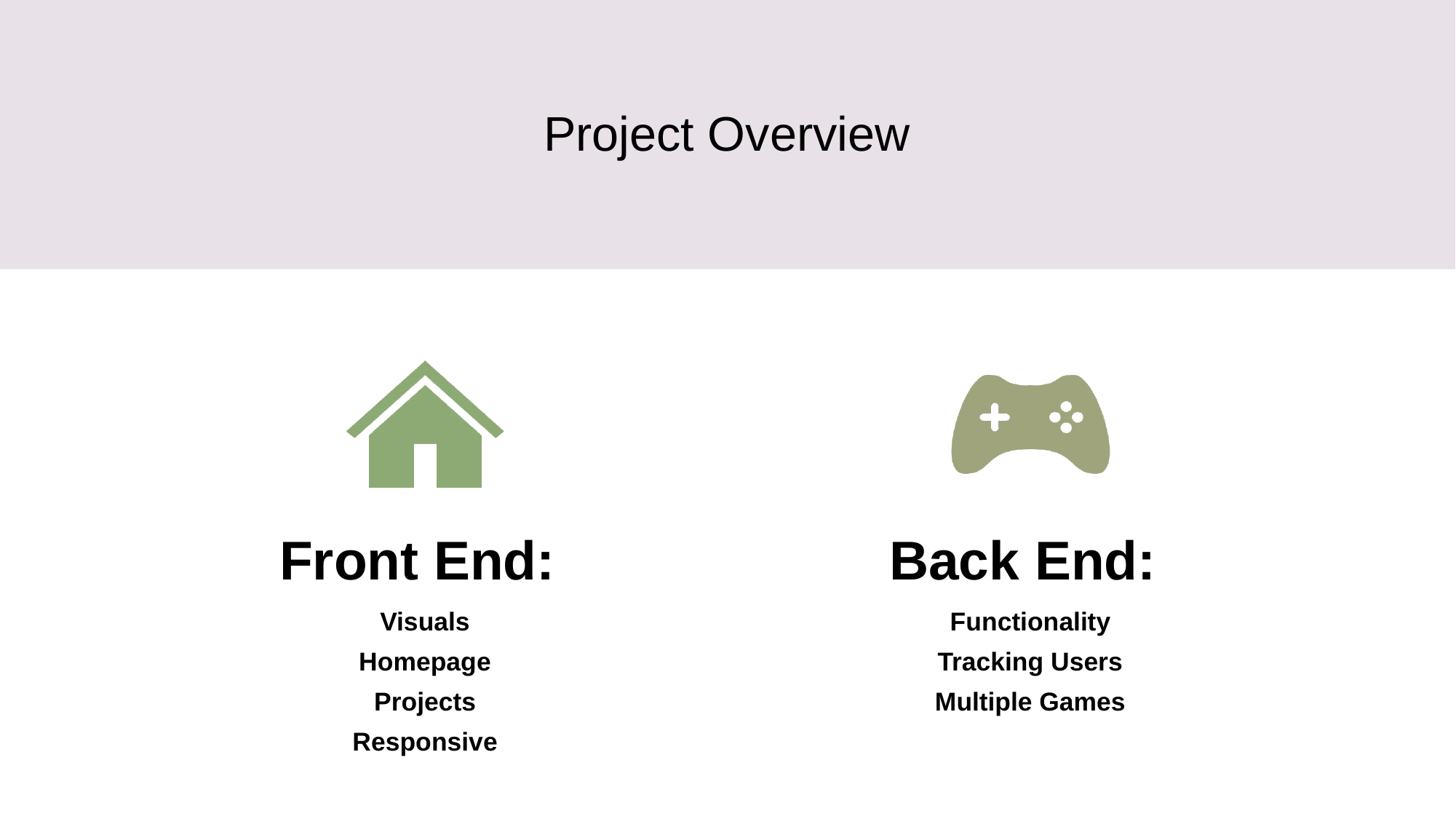

# Project Overview

Front End:
Visuals
Homepage
Projects
Responsive
Back End:
Functionality
Tracking Users
Multiple Games